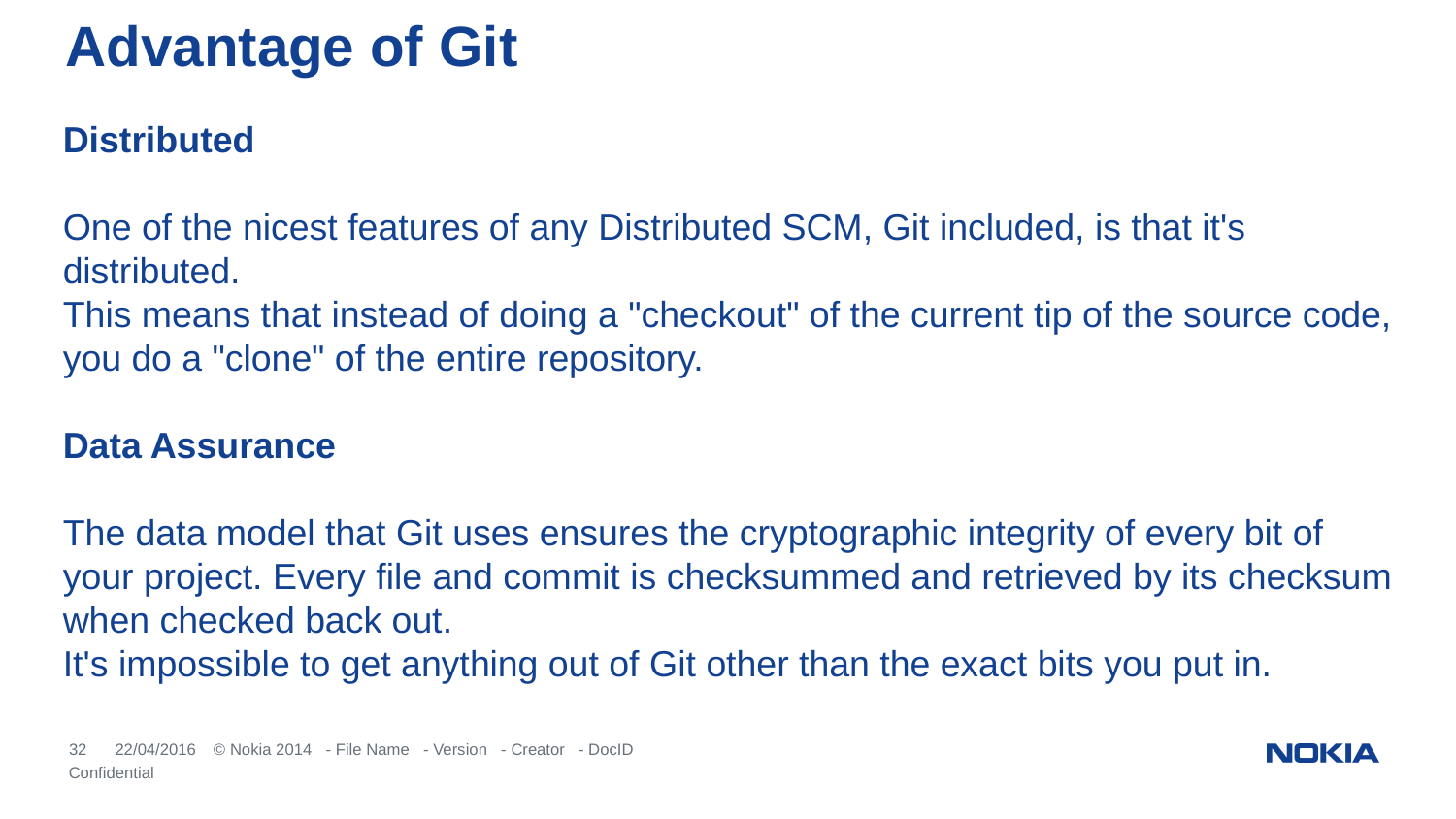

Advantage of Git
Distributed

One of the nicest features of any Distributed SCM, Git included, is that it's distributed.
This means that instead of doing a "checkout" of the current tip of the source code, you do a "clone" of the entire repository.

Data Assurance

The data model that Git uses ensures the cryptographic integrity of every bit of your project. Every file and commit is checksummed and retrieved by its checksum when checked back out.
It's impossible to get anything out of Git other than the exact bits you put in.